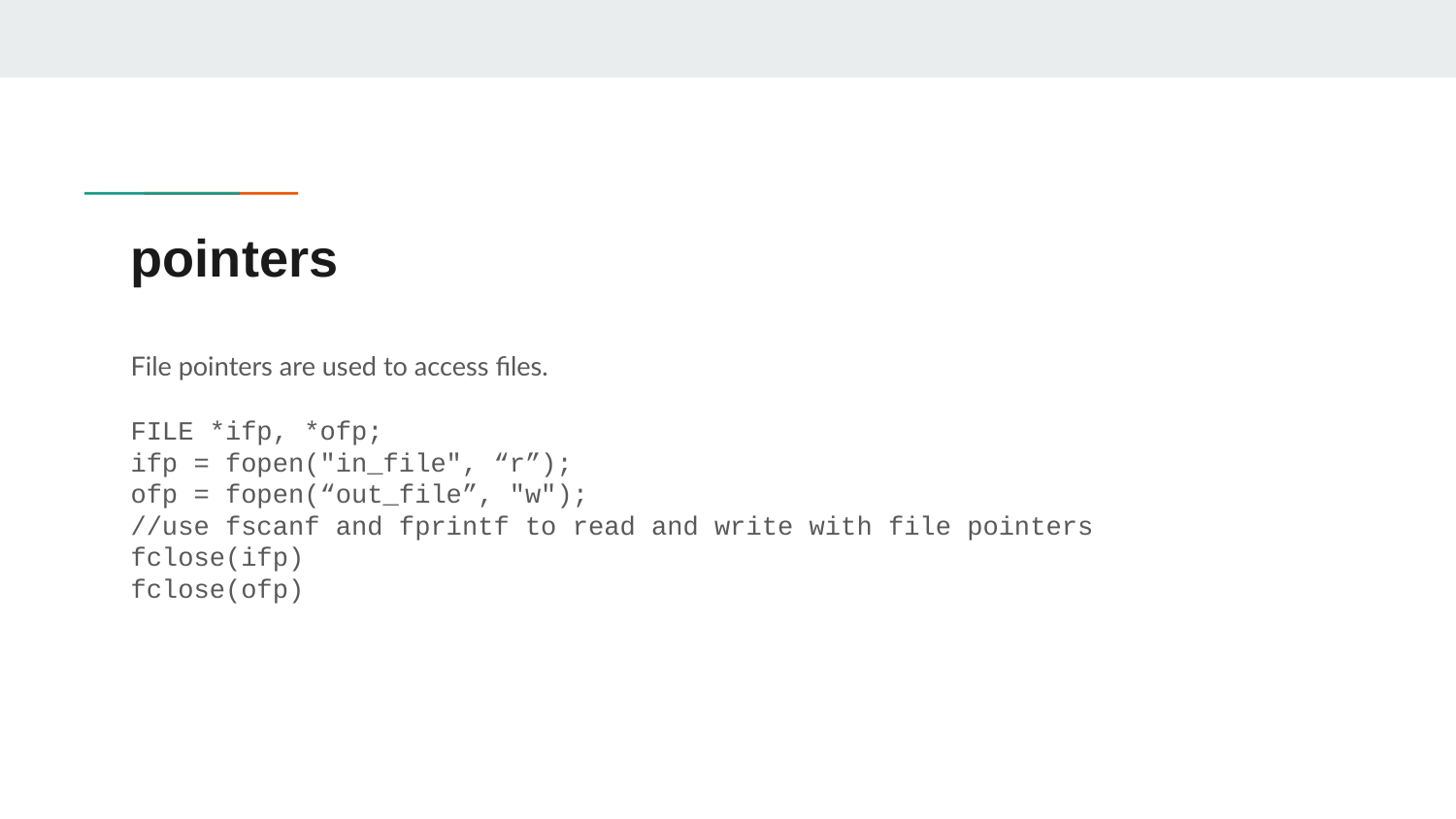

# pointers
File pointers are used to access files.
FILE *ifp, *ofp;
ifp = fopen("in_file", “r”);
ofp = fopen(“out_file”, "w");
//use fscanf and fprintf to read and write with file pointers
fclose(ifp)
fclose(ofp)